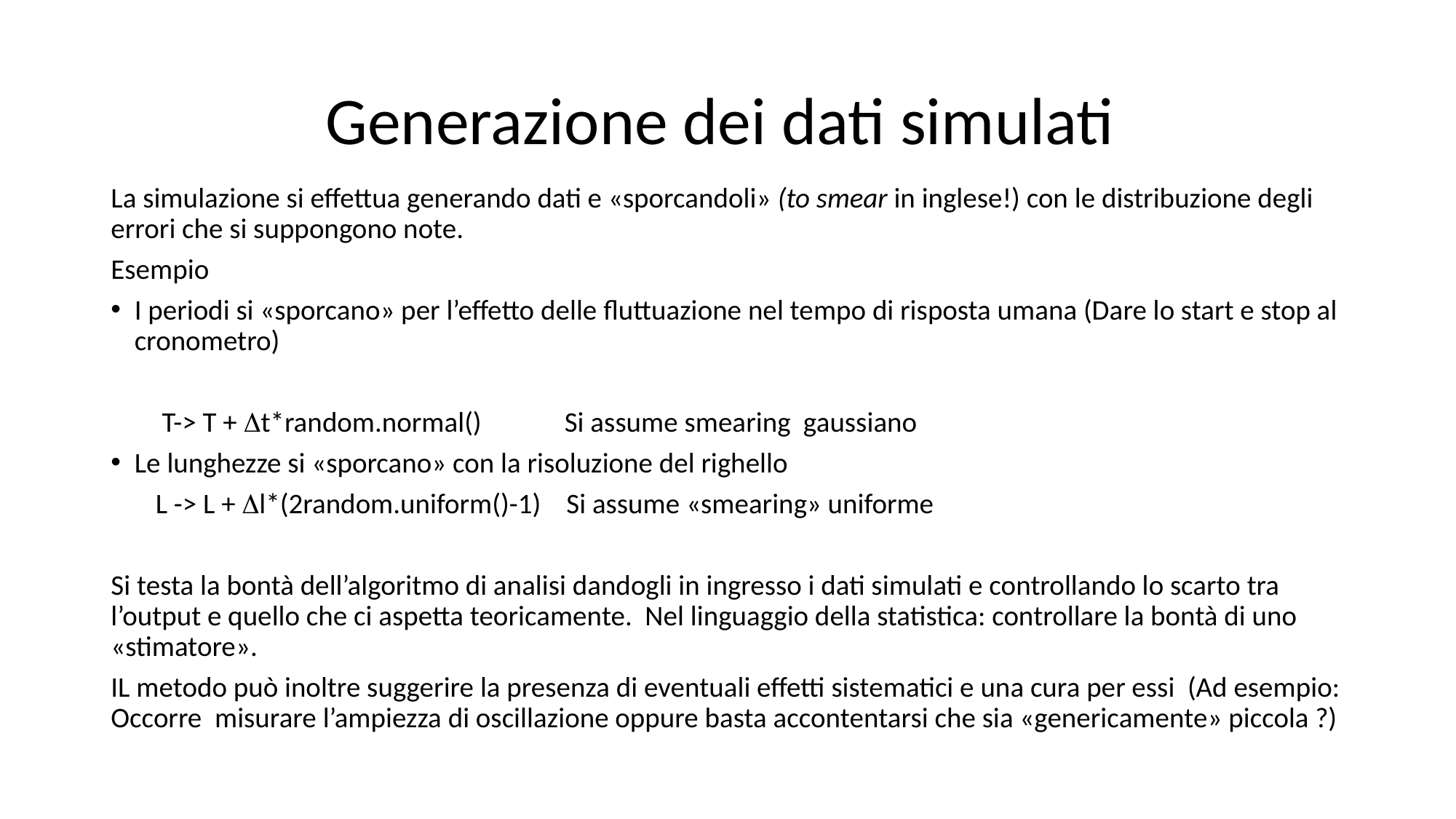

# Generazione dei dati simulati
La simulazione si effettua generando dati e «sporcandoli» (to smear in inglese!) con le distribuzione degli errori che si suppongono note.
Esempio
I periodi si «sporcano» per l’effetto delle fluttuazione nel tempo di risposta umana (Dare lo start e stop al cronometro)

        T-> T + Δt*random.normal()             Si assume smearing  gaussiano
Le lunghezze si «sporcano» con la risoluzione del righello
       L -> L + Δl*(2random.uniform()-1)    Si assume «smearing» uniforme

Si testa la bontà dell’algoritmo di analisi dandogli in ingresso i dati simulati e controllando lo scarto tra l’output e quello che ci aspetta teoricamente.  Nel linguaggio della statistica: controllare la bontà di uno «stimatore».
IL metodo può inoltre suggerire la presenza di eventuali effetti sistematici e una cura per essi  (Ad esempio: Occorre  misurare l’ampiezza di oscillazione oppure basta accontentarsi che sia «genericamente» piccola ?)